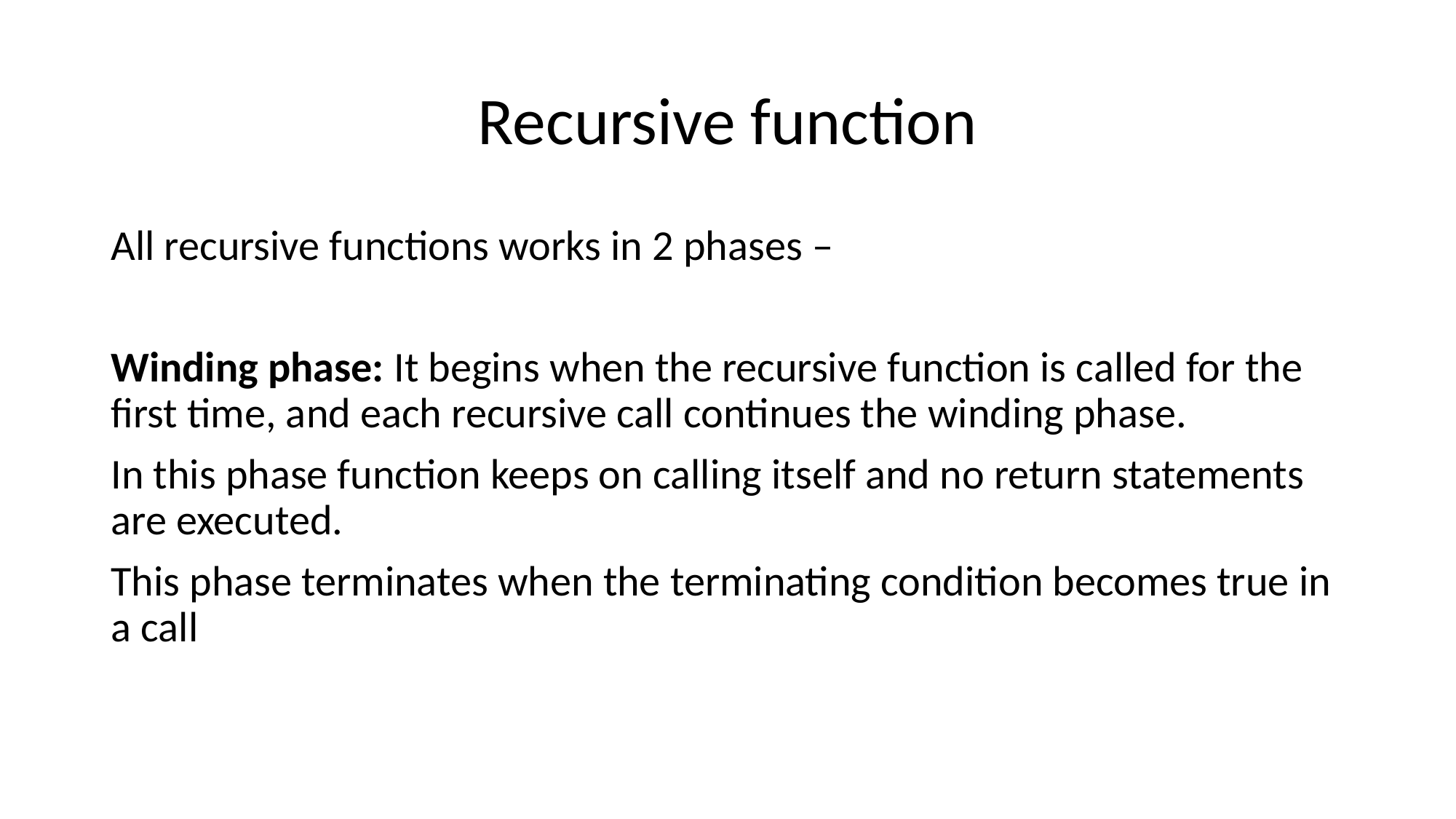

# Recursive function
All recursive functions works in 2 phases –

Winding phase: It begins when the recursive function is called for the first time, and each recursive call continues the winding phase.
In this phase function keeps on calling itself and no return statements are executed.
This phase terminates when the terminating condition becomes true in a call